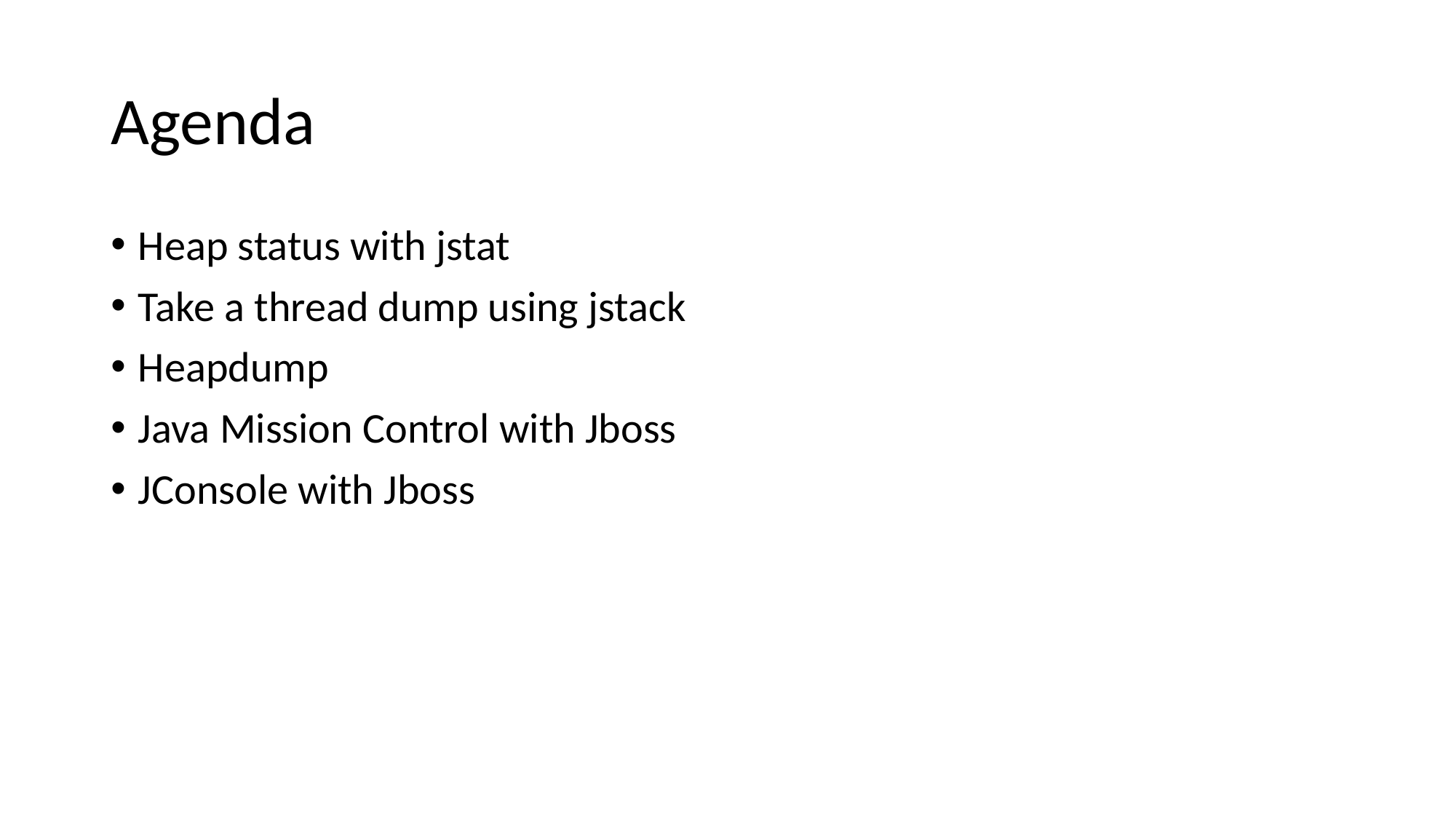

# Agenda
Heap status with jstat
Take a thread dump using jstack
Heapdump
Java Mission Control with Jboss
JConsole with Jboss